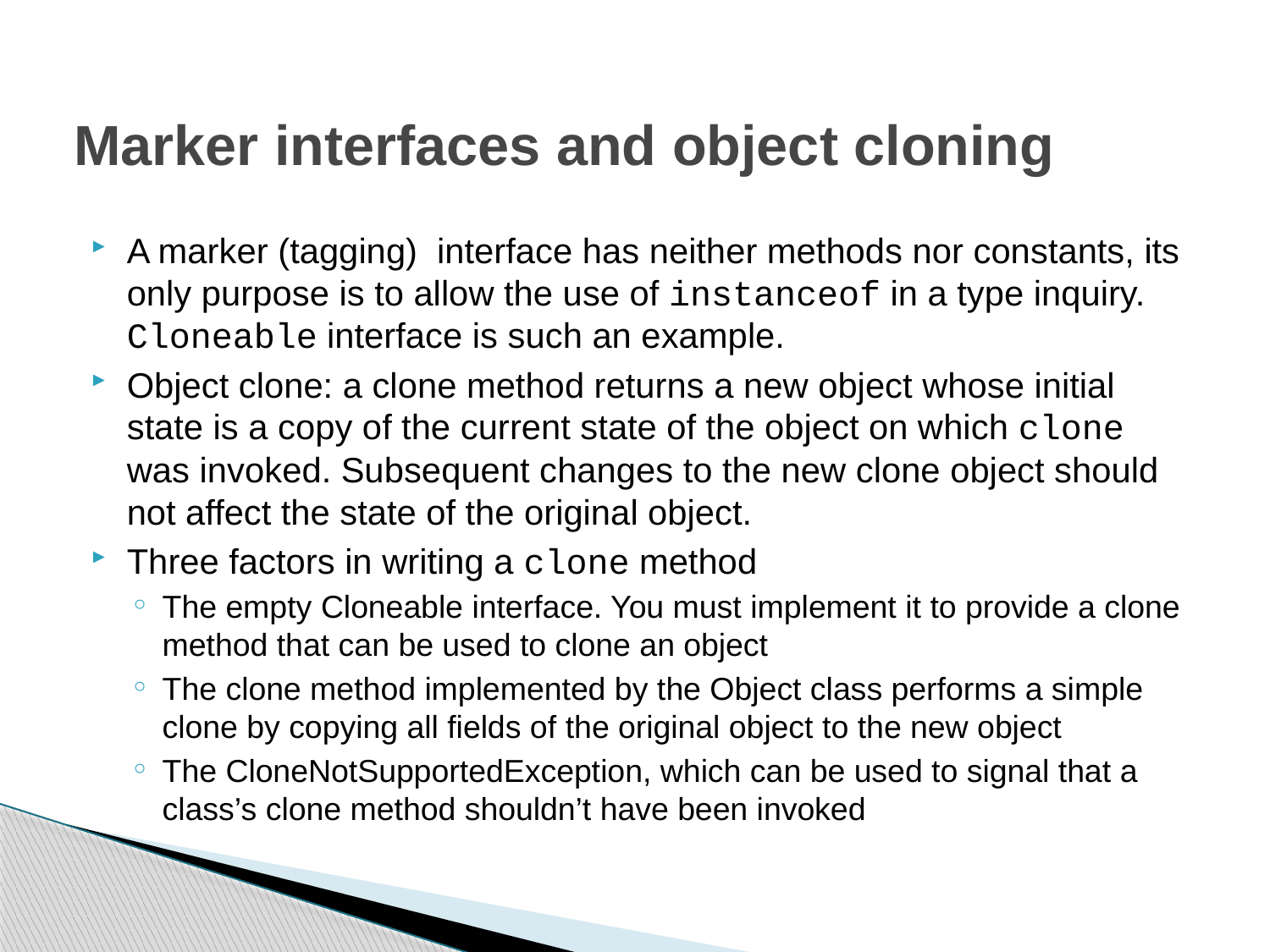

# Marker interfaces and object cloning
A marker (tagging)  interface has neither methods nor constants, its only purpose is to allow the use of instanceof in a type inquiry. Cloneable interface is such an example.
Object clone: a clone method returns a new object whose initial state is a copy of the current state of the object on which clone was invoked. Subsequent changes to the new clone object should not affect the state of the original object.
Three factors in writing a clone method
The empty Cloneable interface. You must implement it to provide a clone method that can be used to clone an object
The clone method implemented by the Object class performs a simple clone by copying all fields of the original object to the new object
The CloneNotSupportedException, which can be used to signal that a class’s clone method shouldn’t have been invoked